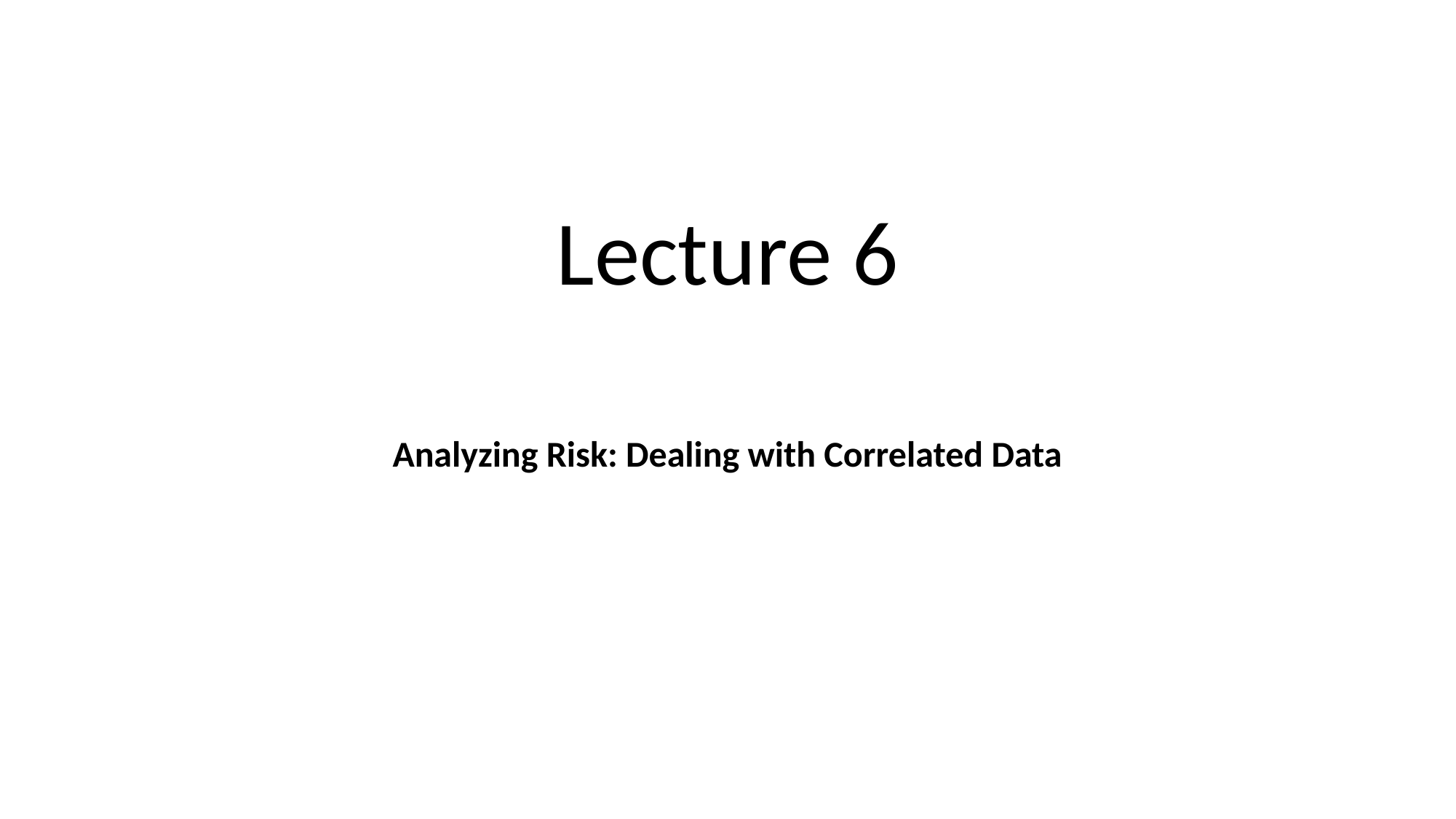

# Lecture 6
Analyzing Risk: Dealing with Correlated Data